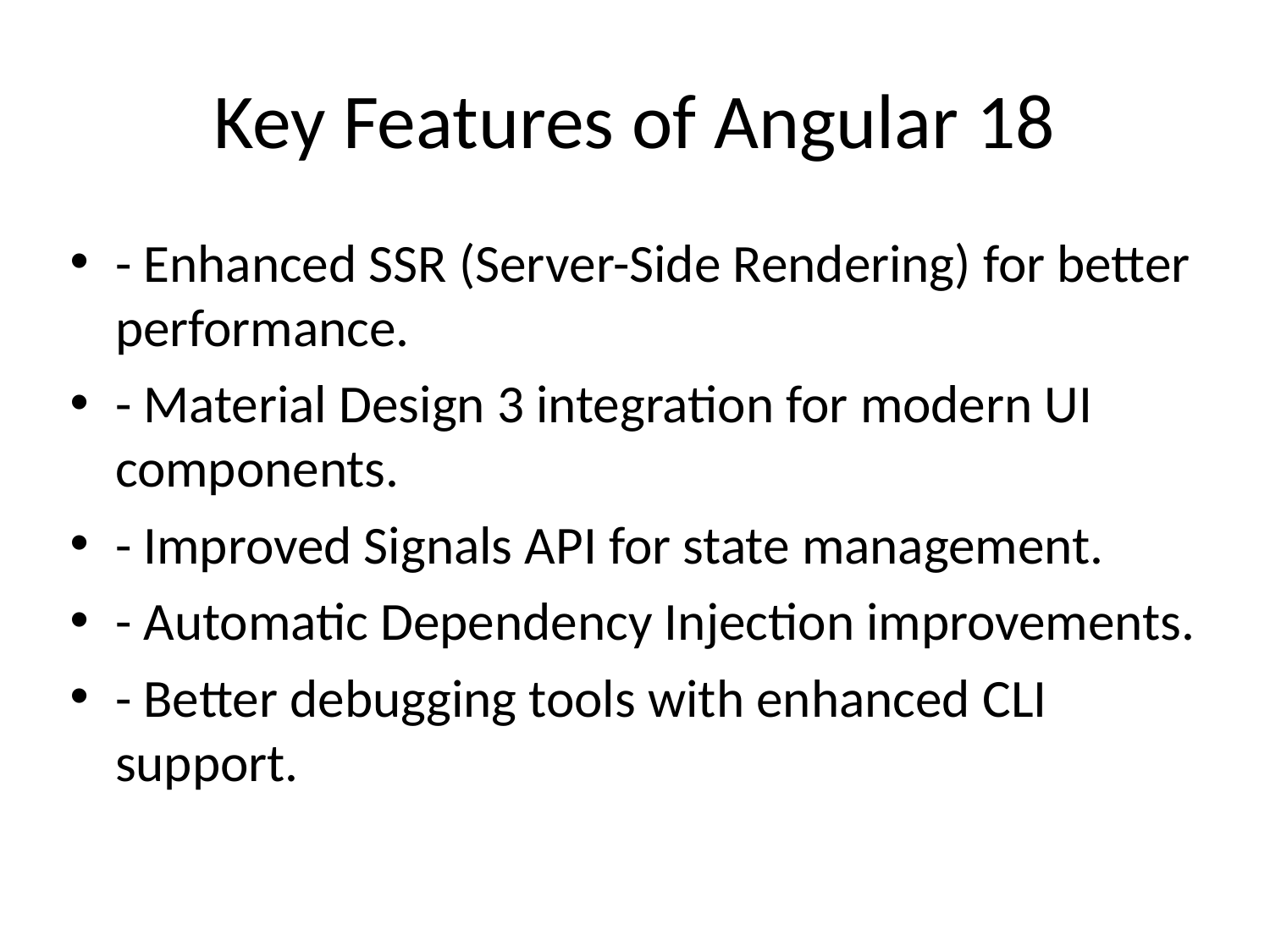

# Key Features of Angular 18
- Enhanced SSR (Server-Side Rendering) for better performance.
- Material Design 3 integration for modern UI components.
- Improved Signals API for state management.
- Automatic Dependency Injection improvements.
- Better debugging tools with enhanced CLI support.